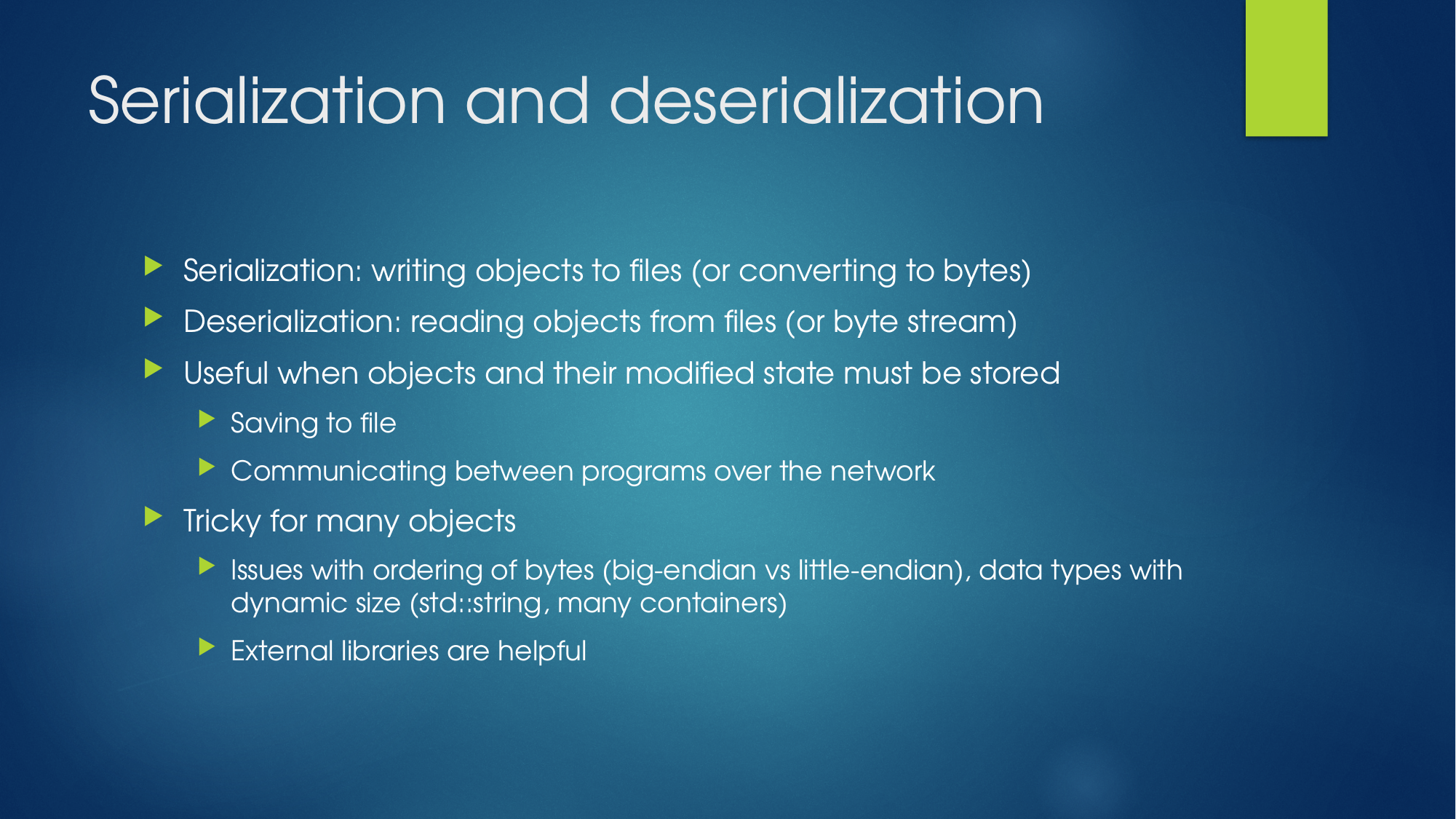

# Serialization and deserialization
Serialization: writing objects to files (or converting to bytes)
Deserialization: reading objects from files (or byte stream)
Useful when objects and their modified state must be stored
Saving to file
Communicating between programs over the network
Tricky for many objects
Issues with ordering of bytes (big-endian vs little-endian), data types with dynamic size (std::string, many containers)
External libraries are helpful